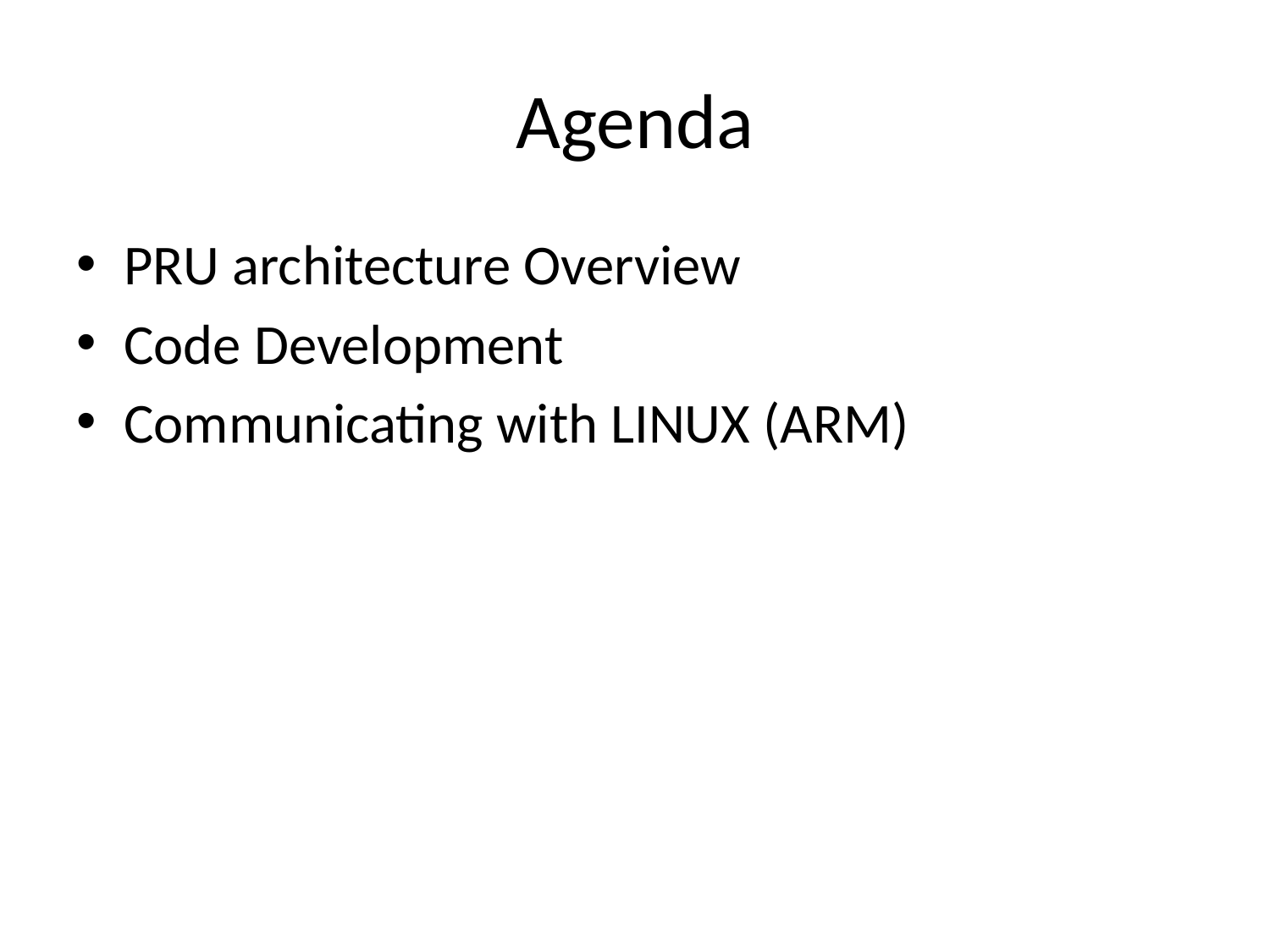

# Agenda
PRU architecture Overview
Code Development
Communicating with LINUX (ARM)